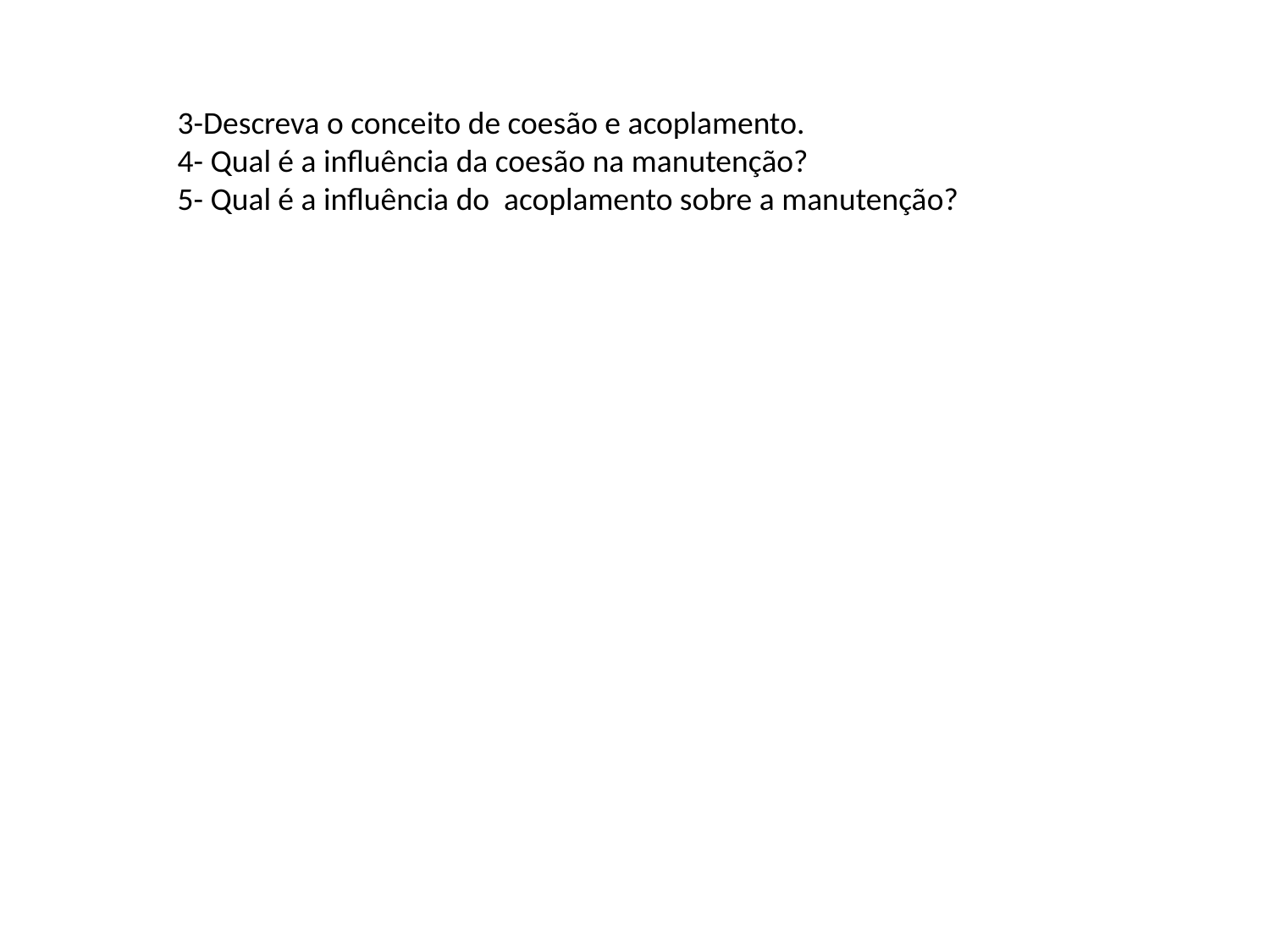

3-Descreva o conceito de coesão e acoplamento.
4- Qual é a influência da coesão na manutenção?
5- Qual é a influência do  acoplamento sobre a manutenção?